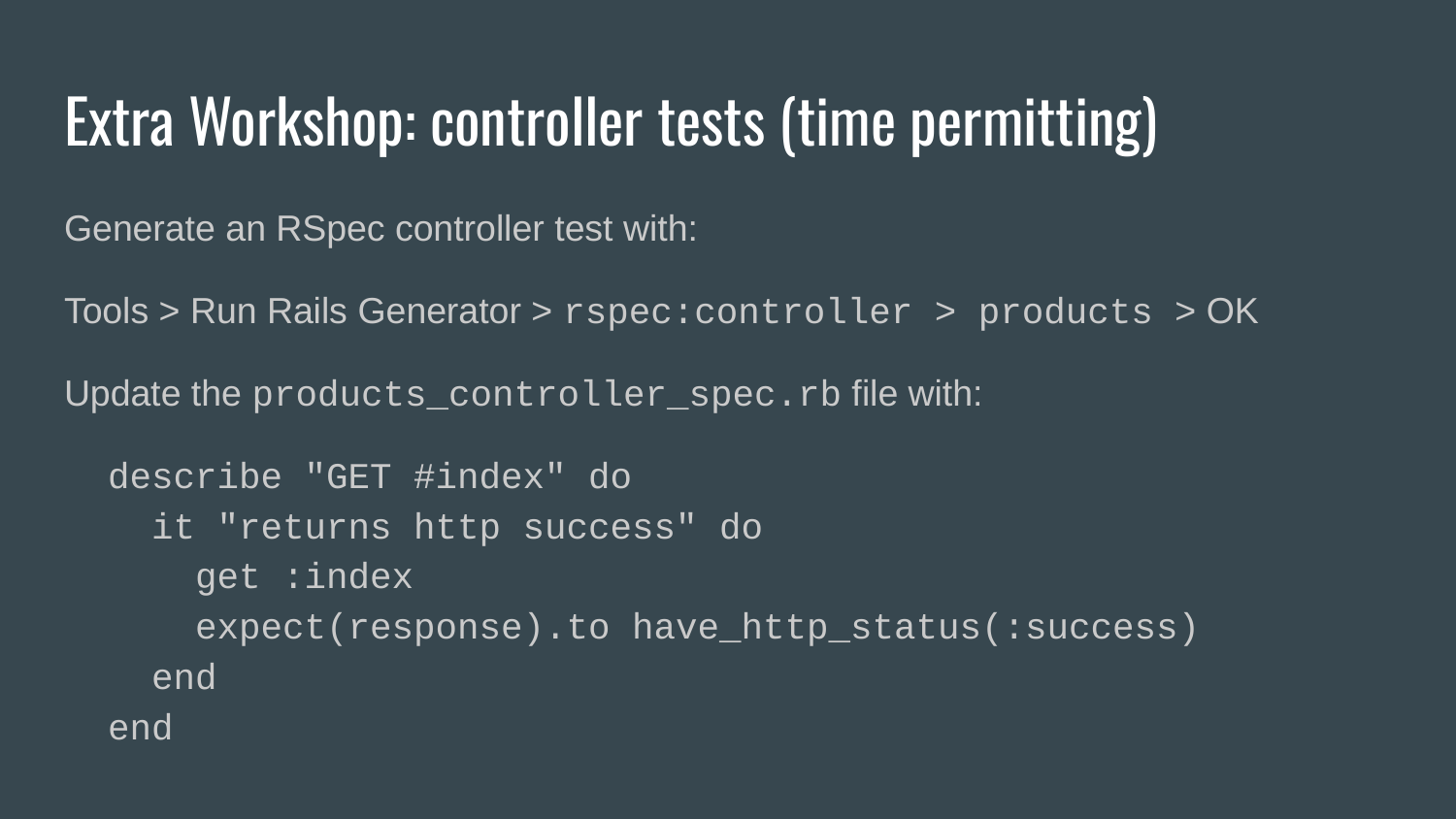

# Extra Workshop: controller tests (time permitting)
Generate an RSpec controller test with:
Tools > Run Rails Generator > rspec:controller > products > OK
Update the products_controller_spec.rb file with:
  describe "GET #index" do
    it "returns http success" do
      get :index
      expect(response).to have_http_status(:success)
    end
  end